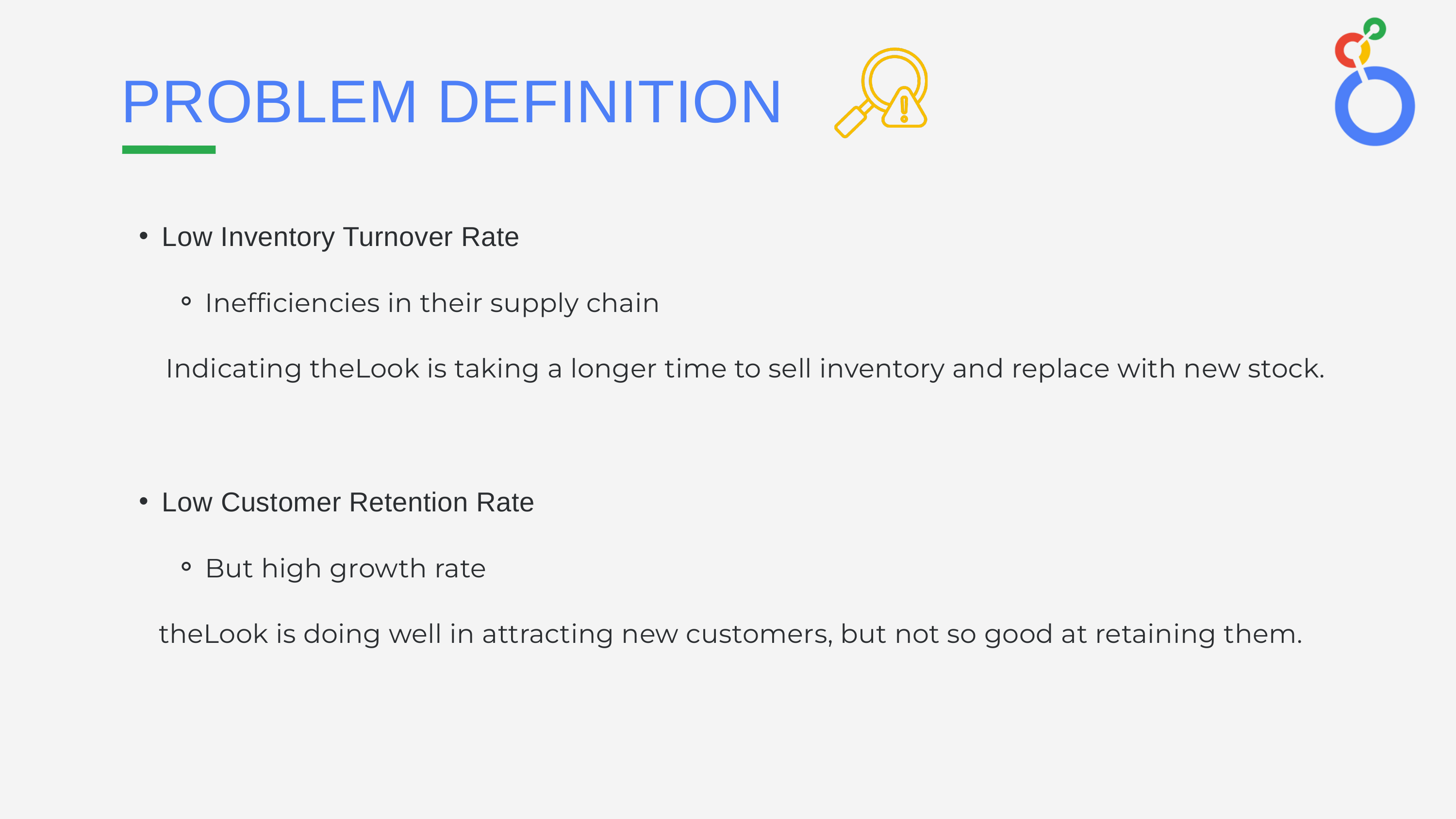

PROBLEM DEFINITION

Low Inventory Turnover Rate
Inefficiencies in their supply chain
       Indicating theLook is taking a longer time to sell inventory and replace with new stock.

Low Customer Retention Rate
But high growth rate
      theLook is doing well in attracting new customers, but not so good at retaining them.